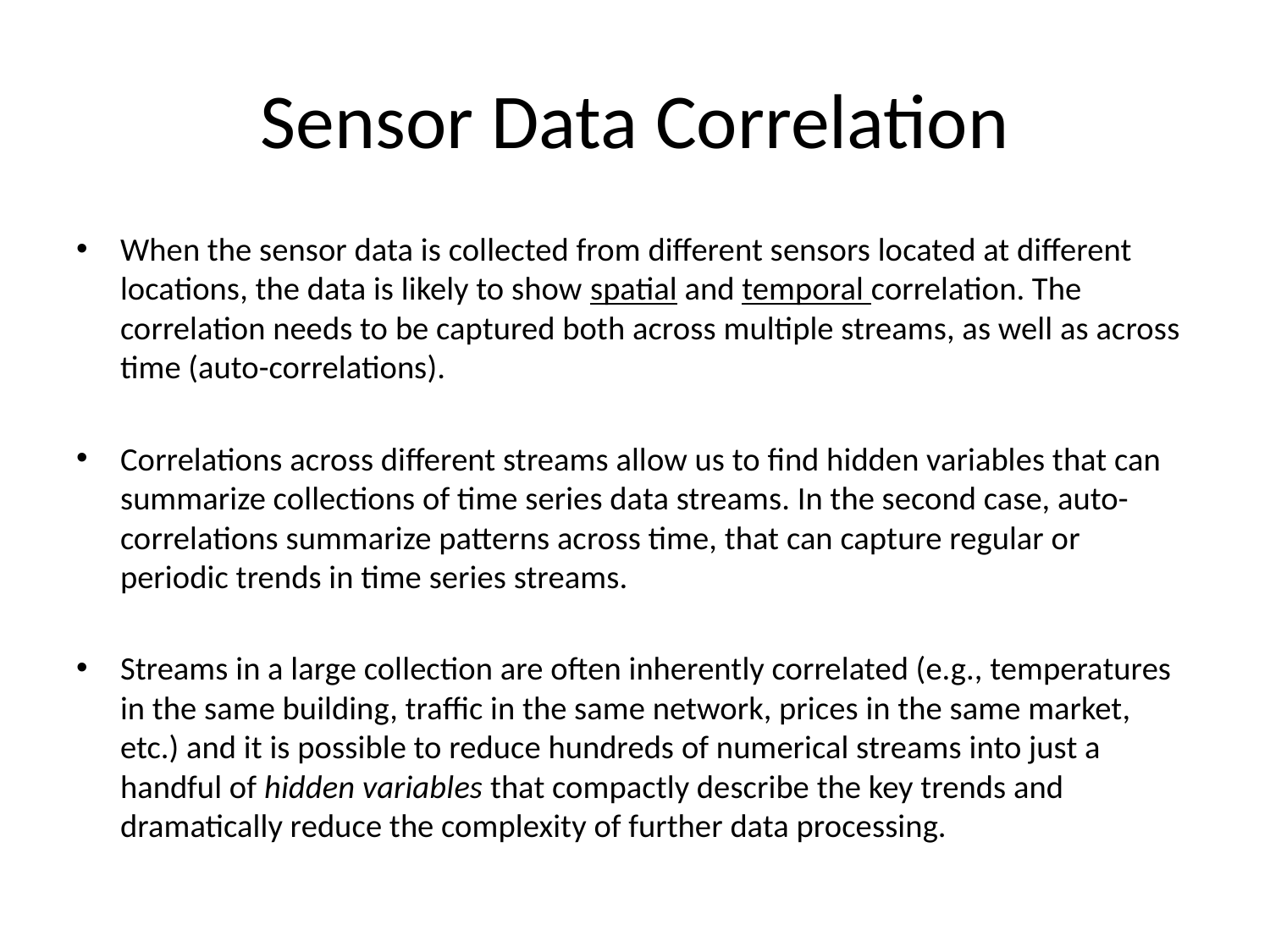

# Sensor Data Correlation
When the sensor data is collected from different sensors located at different locations, the data is likely to show spatial and temporal correlation. The correlation needs to be captured both across multiple streams, as well as across time (auto-correlations).

Correlations across different streams allow us to find hidden variables that can summarize collections of time series data streams. In the second case, auto-correlations summarize patterns across time, that can capture regular or periodic trends in time series streams.

Streams in a large collection are often inherently correlated (e.g., temperatures in the same building, traffic in the same network, prices in the same market, etc.) and it is possible to reduce hundreds of numerical streams into just a handful of hidden variables that compactly describe the key trends and dramatically reduce the complexity of further data processing.